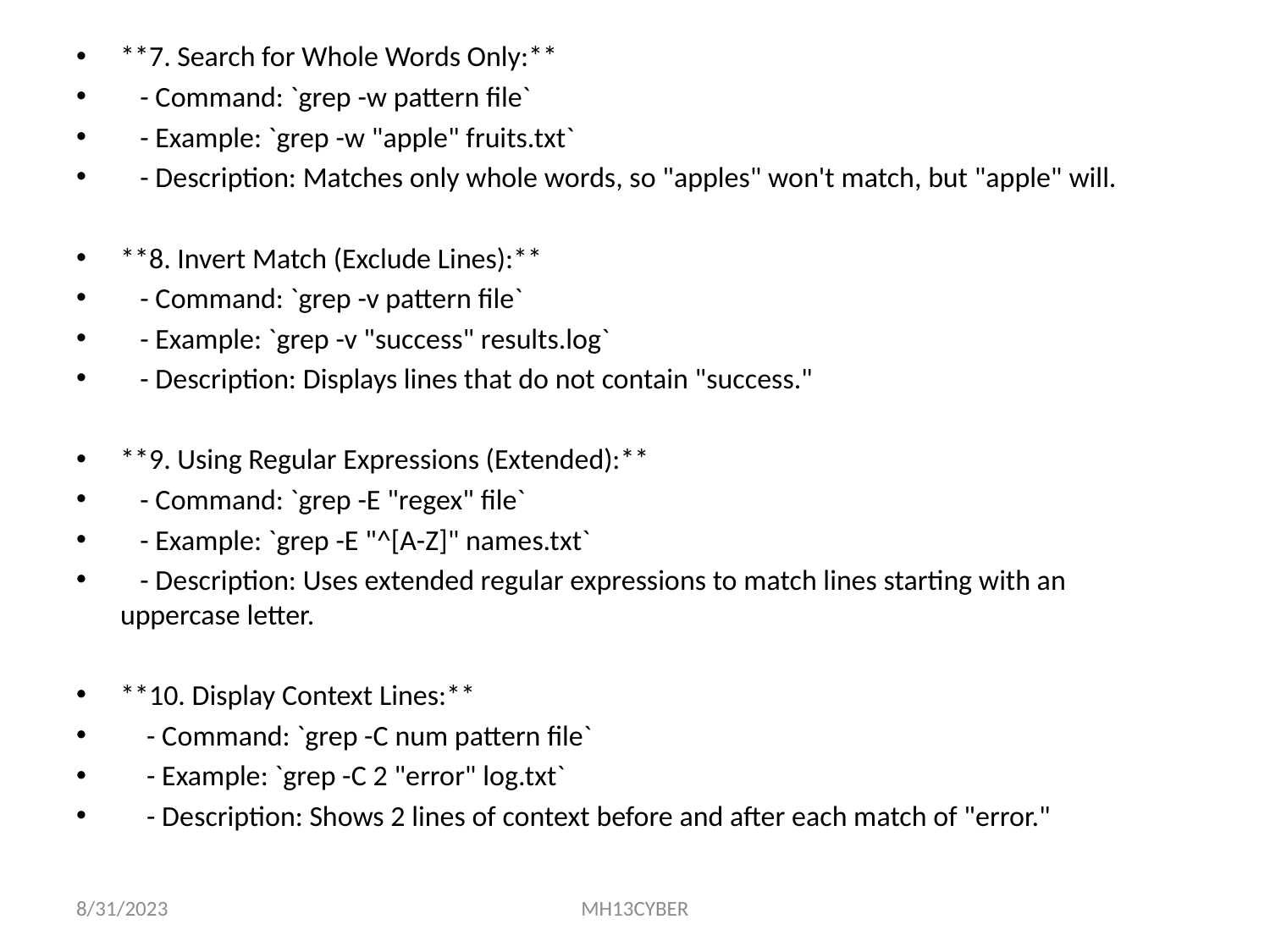

**7. Search for Whole Words Only:**
   - Command: `grep -w pattern file`
   - Example: `grep -w "apple" fruits.txt`
   - Description: Matches only whole words, so "apples" won't match, but "apple" will.

**8. Invert Match (Exclude Lines):**
   - Command: `grep -v pattern file`
   - Example: `grep -v "success" results.log`
   - Description: Displays lines that do not contain "success."

**9. Using Regular Expressions (Extended):**
   - Command: `grep -E "regex" file`
   - Example: `grep -E "^[A-Z]" names.txt`
   - Description: Uses extended regular expressions to match lines starting with an uppercase letter.

**10. Display Context Lines:**
    - Command: `grep -C num pattern file`
    - Example: `grep -C 2 "error" log.txt`
    - Description: Shows 2 lines of context before and after each match of "error."

8/31/2023
MH13CYBER